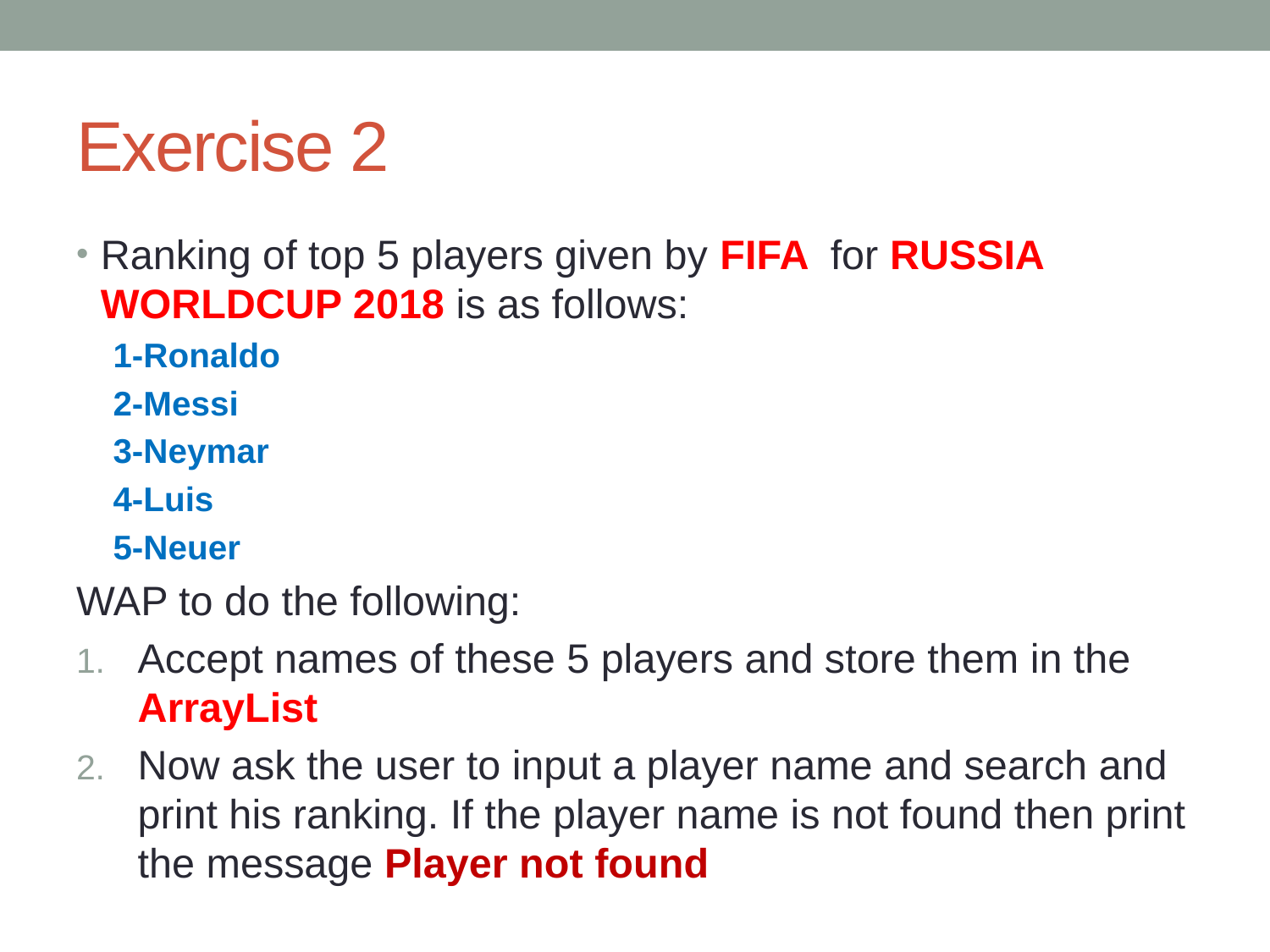

# Exercise 2
Ranking of top 5 players given by FIFA  for RUSSIA WORLDCUP 2018 is as follows:
1-Ronaldo
2-Messi
3-Neymar
4-Luis
5-Neuer
WAP to do the following:
Accept names of these 5 players and store them in the ArrayList
Now ask the user to input a player name and search and print his ranking. If the player name is not found then print the message Player not found